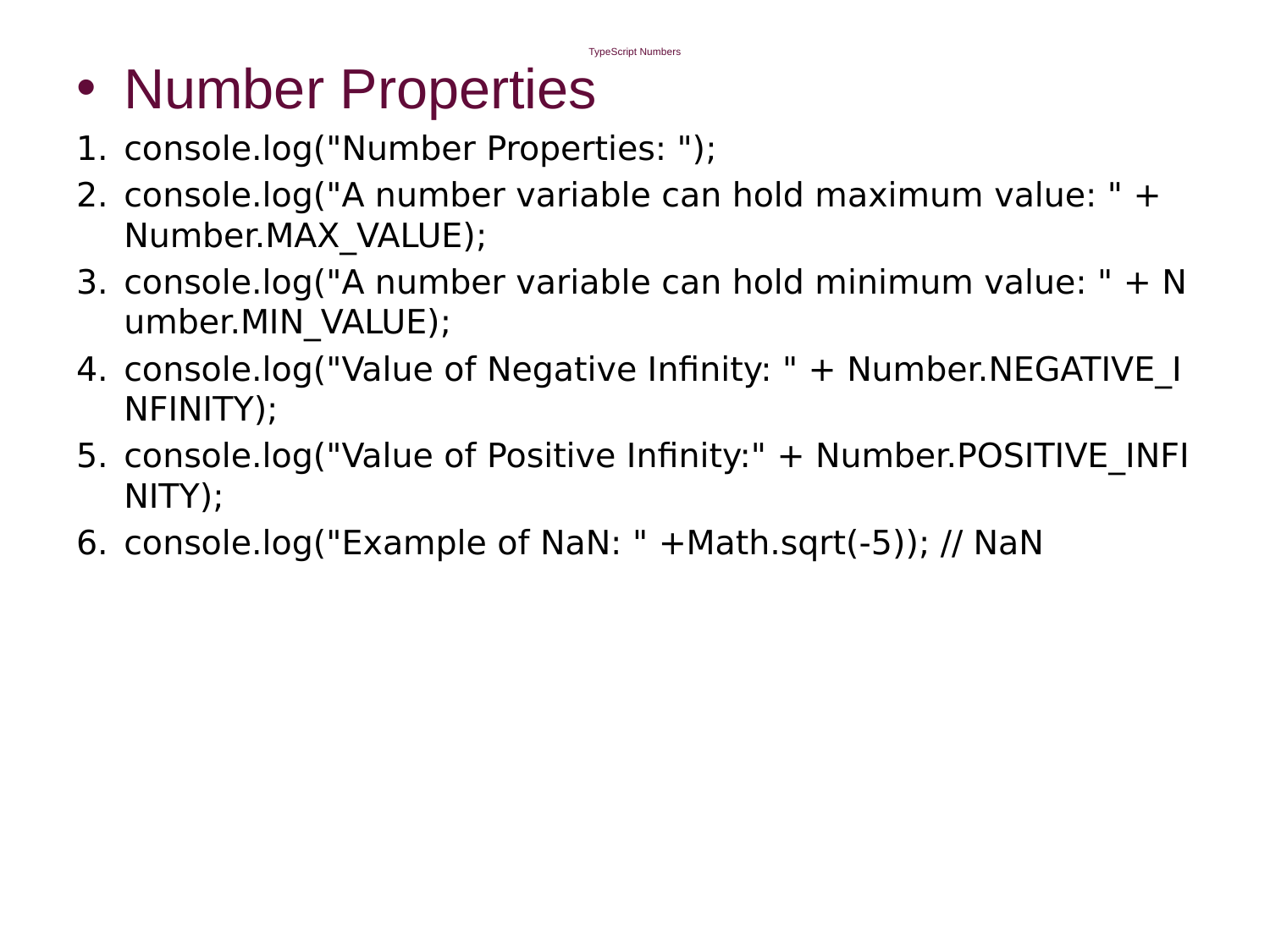

# TypeScript Numbers
Number Properties
console.log("Number Properties: ");
console.log("A number variable can hold maximum value: " + Number.MAX_VALUE);
console.log("A number variable can hold minimum value: " + Number.MIN_VALUE);
console.log("Value of Negative Infinity: " + Number.NEGATIVE_INFINITY);
console.log("Value of Positive Infinity:" + Number.POSITIVE_INFINITY);
console.log("Example of NaN: " +Math.sqrt(-5)); // NaN